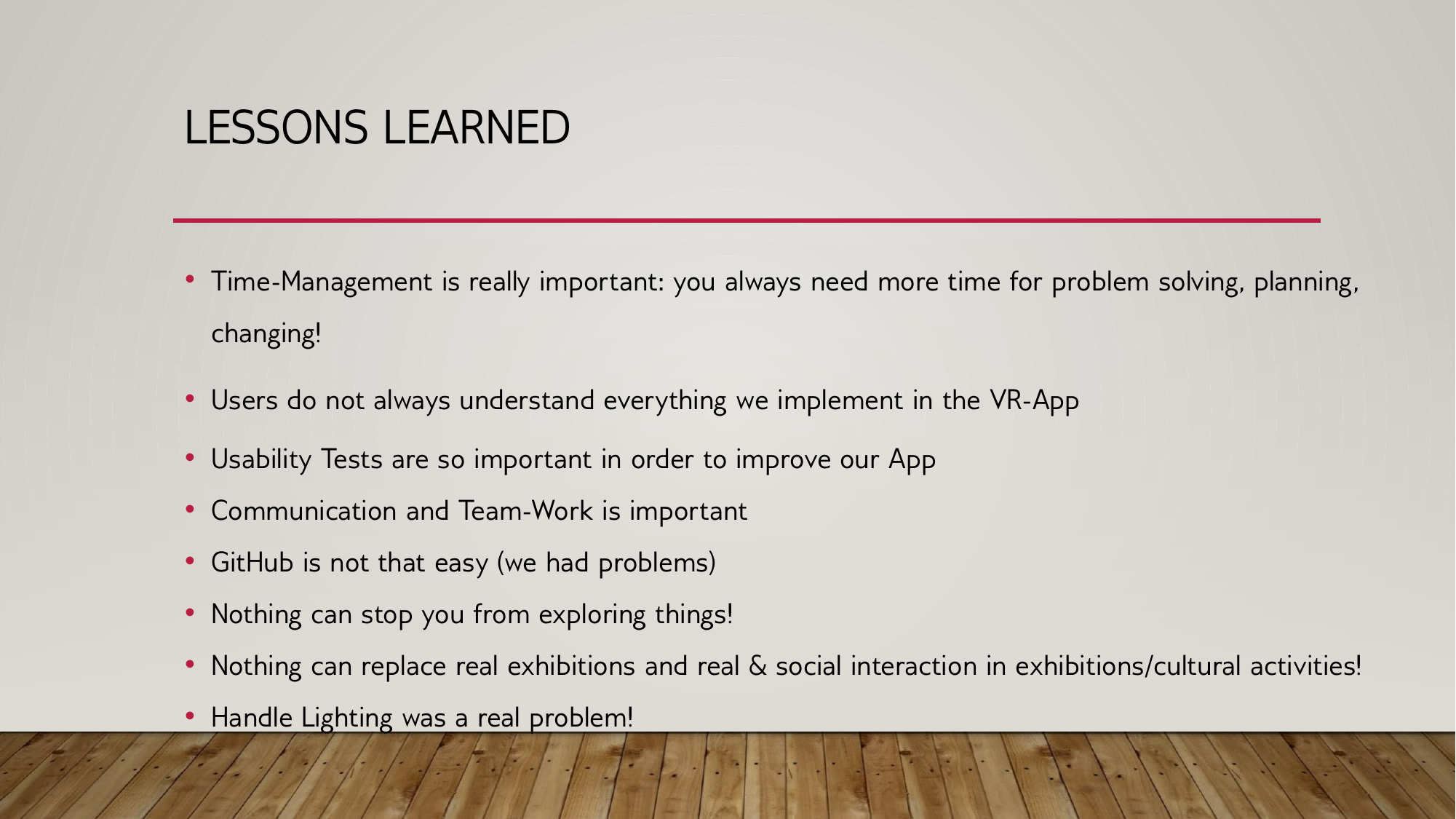

# LESSONS LEARNED
Time-Management is really important: you always need more time for problem solving, planning, changing!
Users do not always understand everything we implement in the VR-App
Usability Tests are so important in order to improve our App
Communication and Team-Work is important
GitHub is not that easy (we had problems)
Nothing can stop you from exploring things!
Nothing can replace real exhibitions and real & social interaction in exhibitions/cultural activities!
Handle Lighting was a real problem!